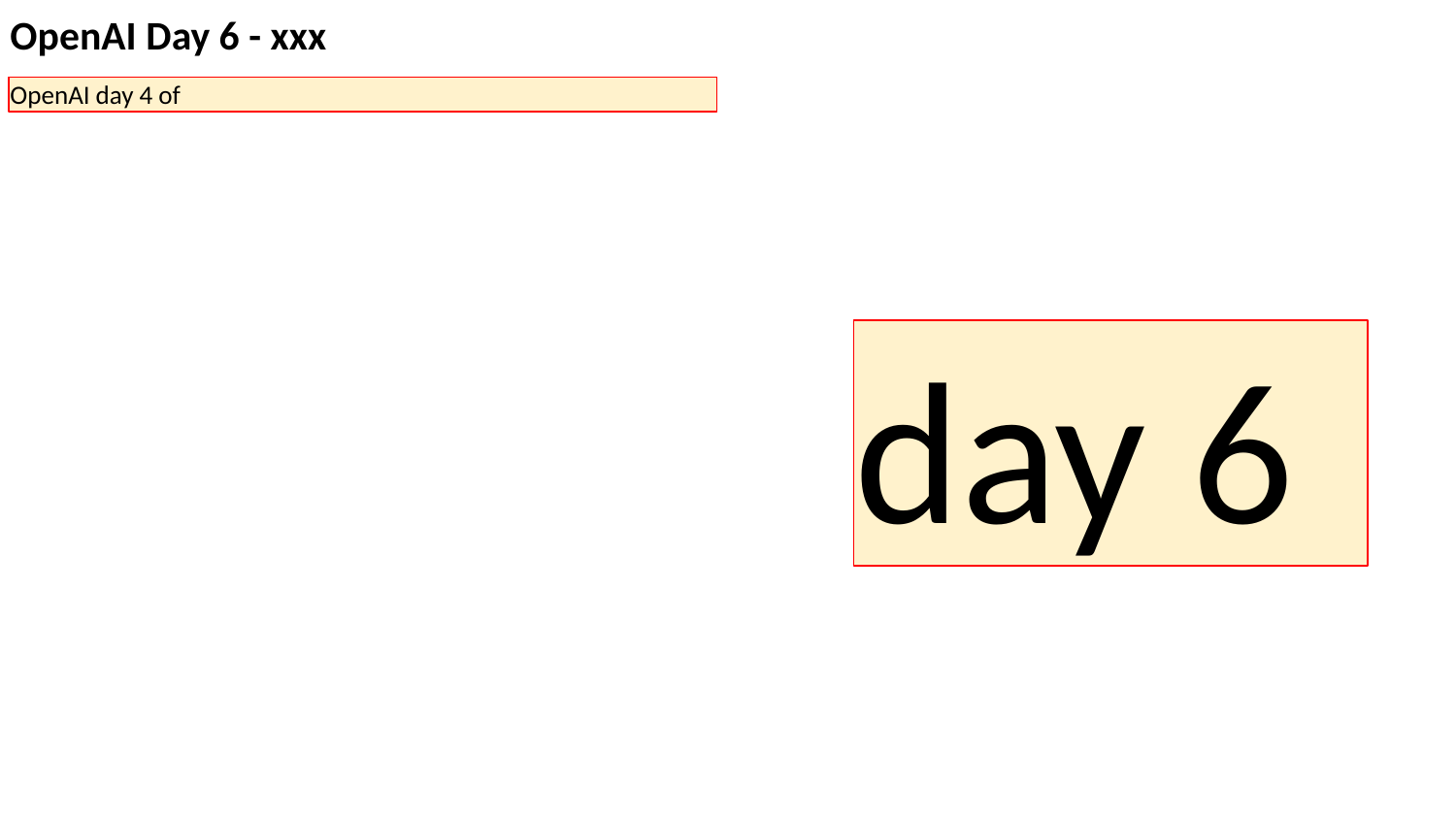

OpenAI Day 6 - xxx
OpenAI day 4 of
day 6